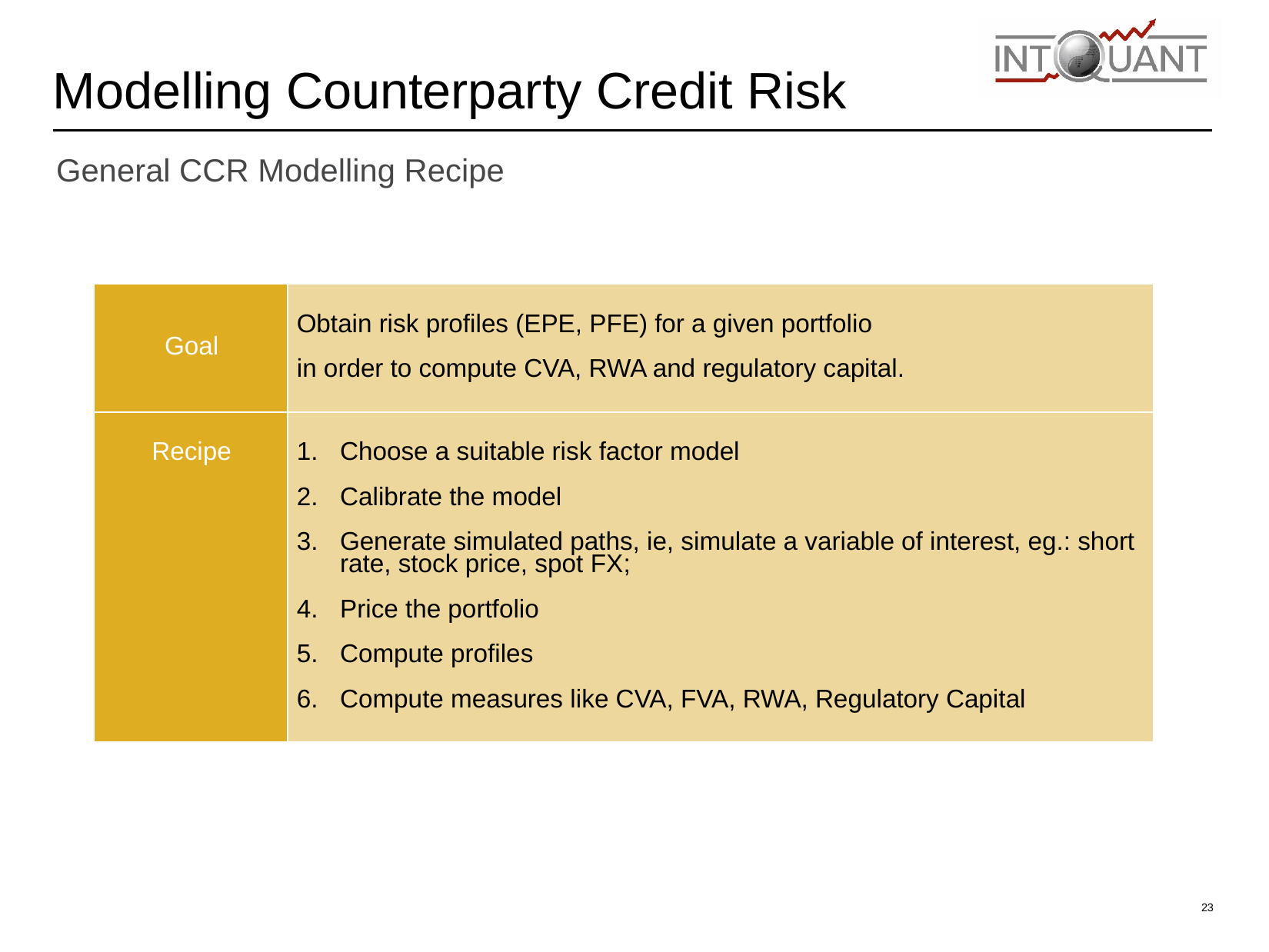

# Modelling Counterparty Credit Risk
General CCR Modelling Recipe
| Goal | Obtain risk profiles (EPE, PFE) for a given portfolio in order to compute CVA, RWA and regulatory capital. |
| --- | --- |
| Recipe | Choose a suitable risk factor model Calibrate the model Generate simulated paths, ie, simulate a variable of interest, eg.: short rate, stock price, spot FX; Price the portfolio Compute profiles Compute measures like CVA, FVA, RWA, Regulatory Capital |